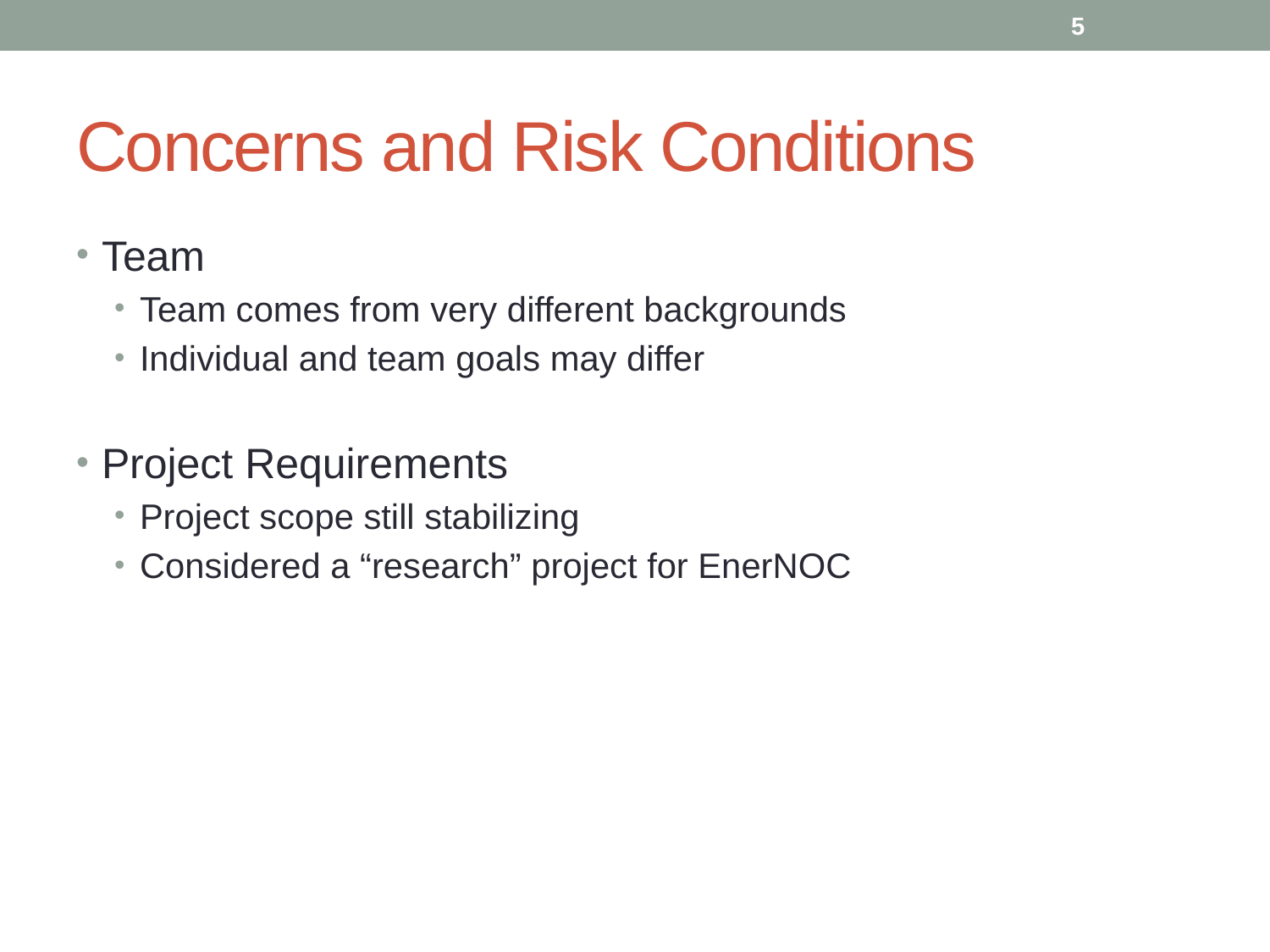

5
# Concerns and Risk Conditions
Team
Team comes from very different backgrounds
Individual and team goals may differ

Project Requirements
Project scope still stabilizing
Considered a “research” project for EnerNOC